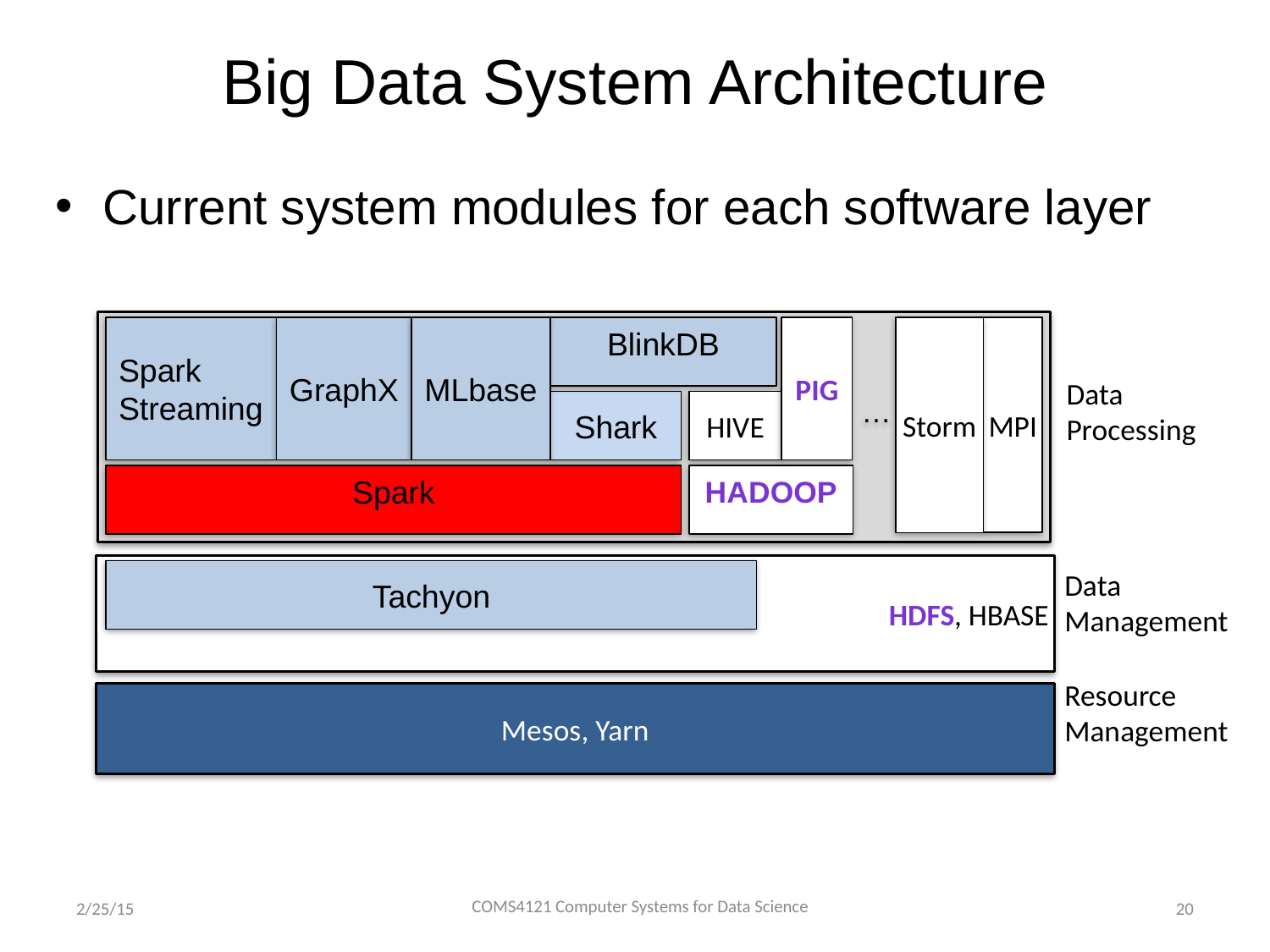

# Big Data System Architecture
Current system modules for each software layer

Spark
Streaming
GraphX
MLbase
BlinkDB

Storm
MPI
Pig
Data
Processing
…
Shark
HIVE
Spark

Hadoop

                                                                           HDFS, HBASE
Tachyon
Data
Management
Resource
Management
Mesos, Yarn
COMS4121 Computer Systems for Data Science
2/25/15
20